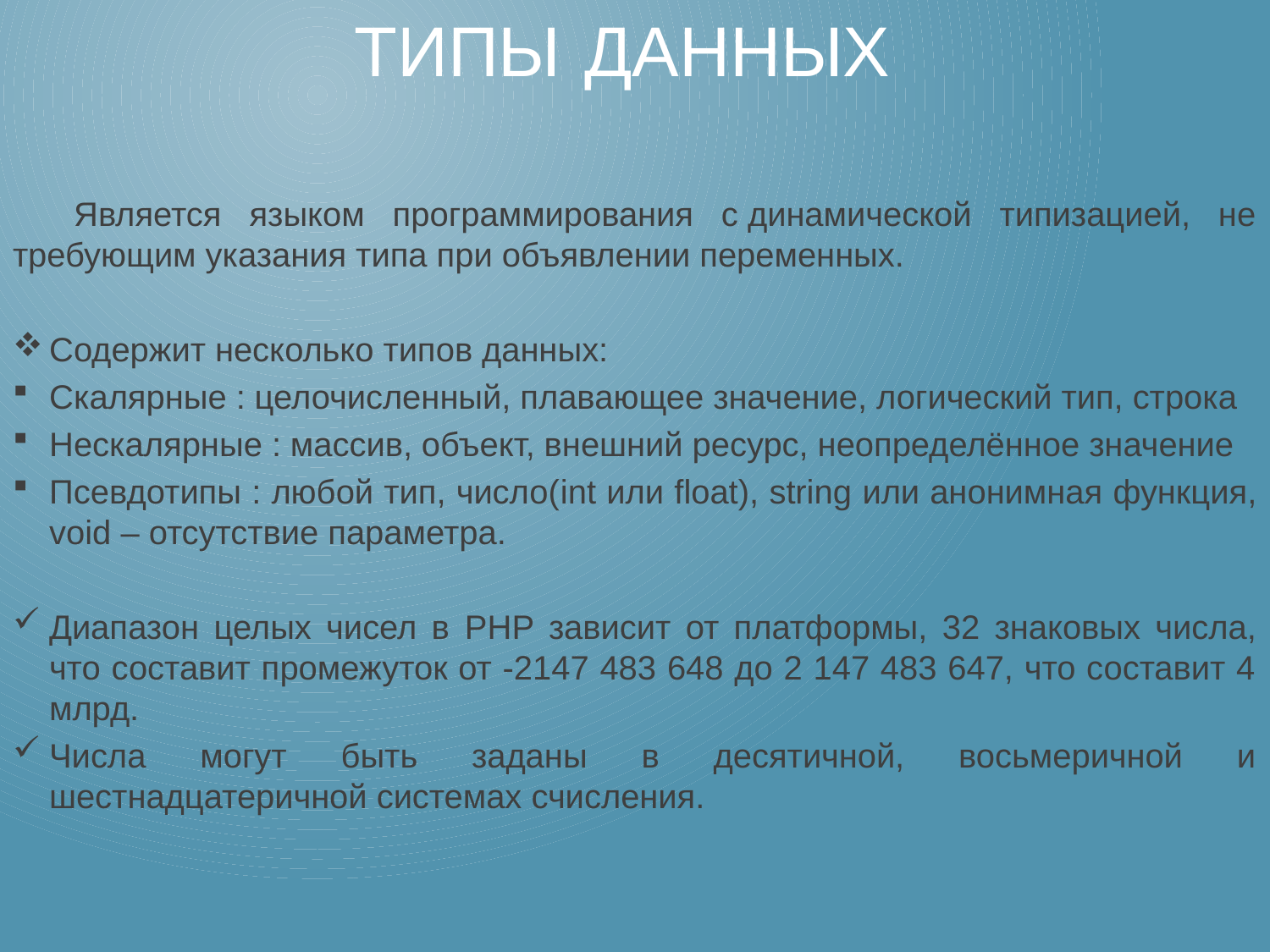

# ТИПЫ ДАННЫХ
Является языком программирования с динамической типизацией, не требующим указания типа при объявлении переменных.

Содержит несколько типов данных:
Скалярные : целочисленный, плавающее значение, логический тип, строка
Нескалярные : массив, объект, внешний ресурс, неопределённое значение
Псевдотипы : любой тип, число(int или float), string или анонимная функция, void – отсутствие параметра.

Диапазон целых чисел в PHP зависит от платформы, 32 знаковых числа, что составит промежуток от -2147 483 648 до 2 147 483 647, что составит 4 млрд.
Числа могут быть заданы в десятичной, восьмеричной и шестнадцатеричной системах счисления.